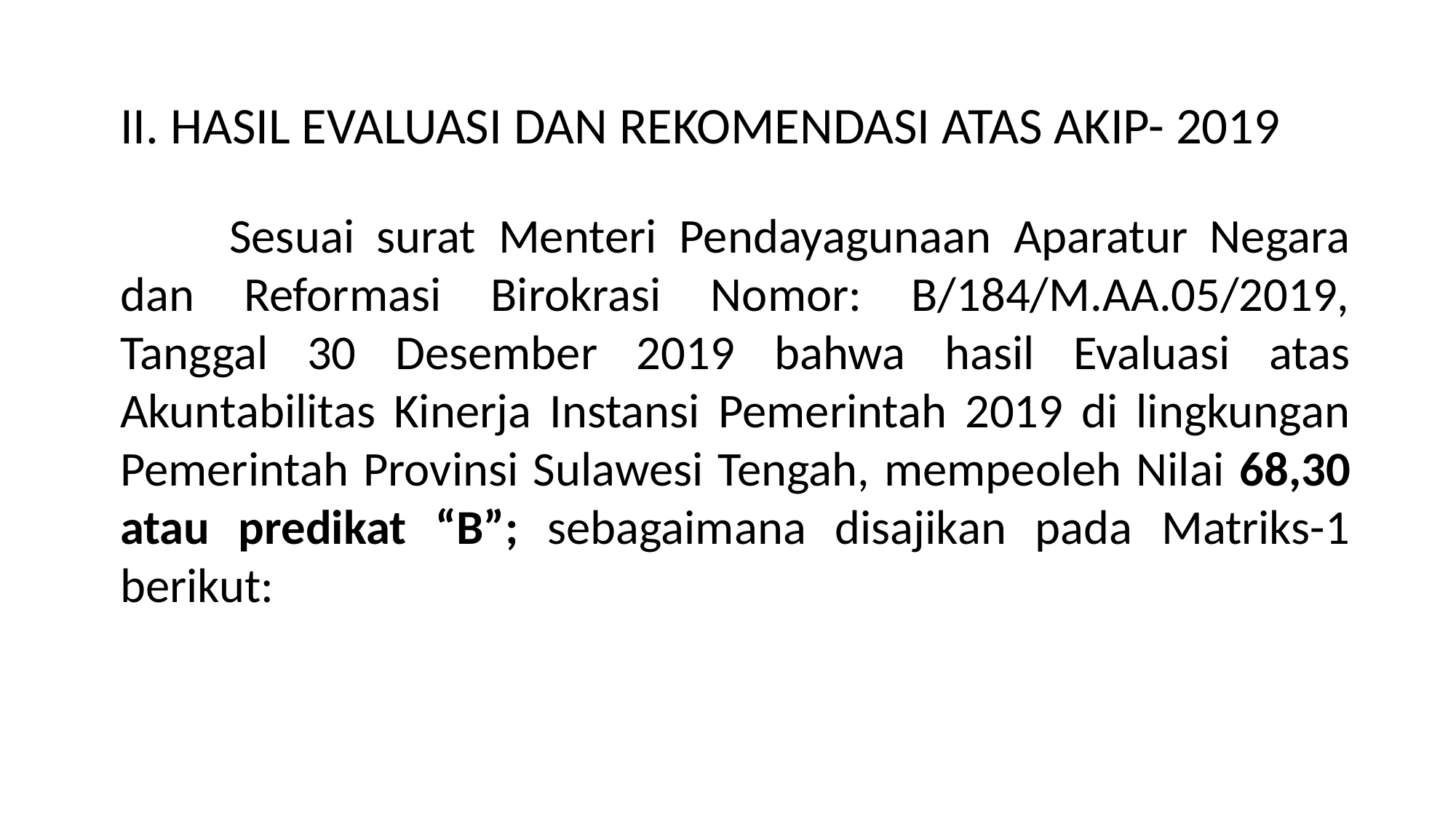

II. HASIL EVALUASI DAN REKOMENDASI ATAS AKIP- 2019
	Sesuai surat Menteri Pendayagunaan Aparatur Negara dan Reformasi Birokrasi Nomor: B/184/M.AA.05/2019, Tanggal 30 Desember 2019 bahwa hasil Evaluasi atas Akuntabilitas Kinerja Instansi Pemerintah 2019 di lingkungan Pemerintah Provinsi Sulawesi Tengah, mempeoleh Nilai 68,30 atau predikat “B”; sebagaimana disajikan pada Matriks-1 berikut: